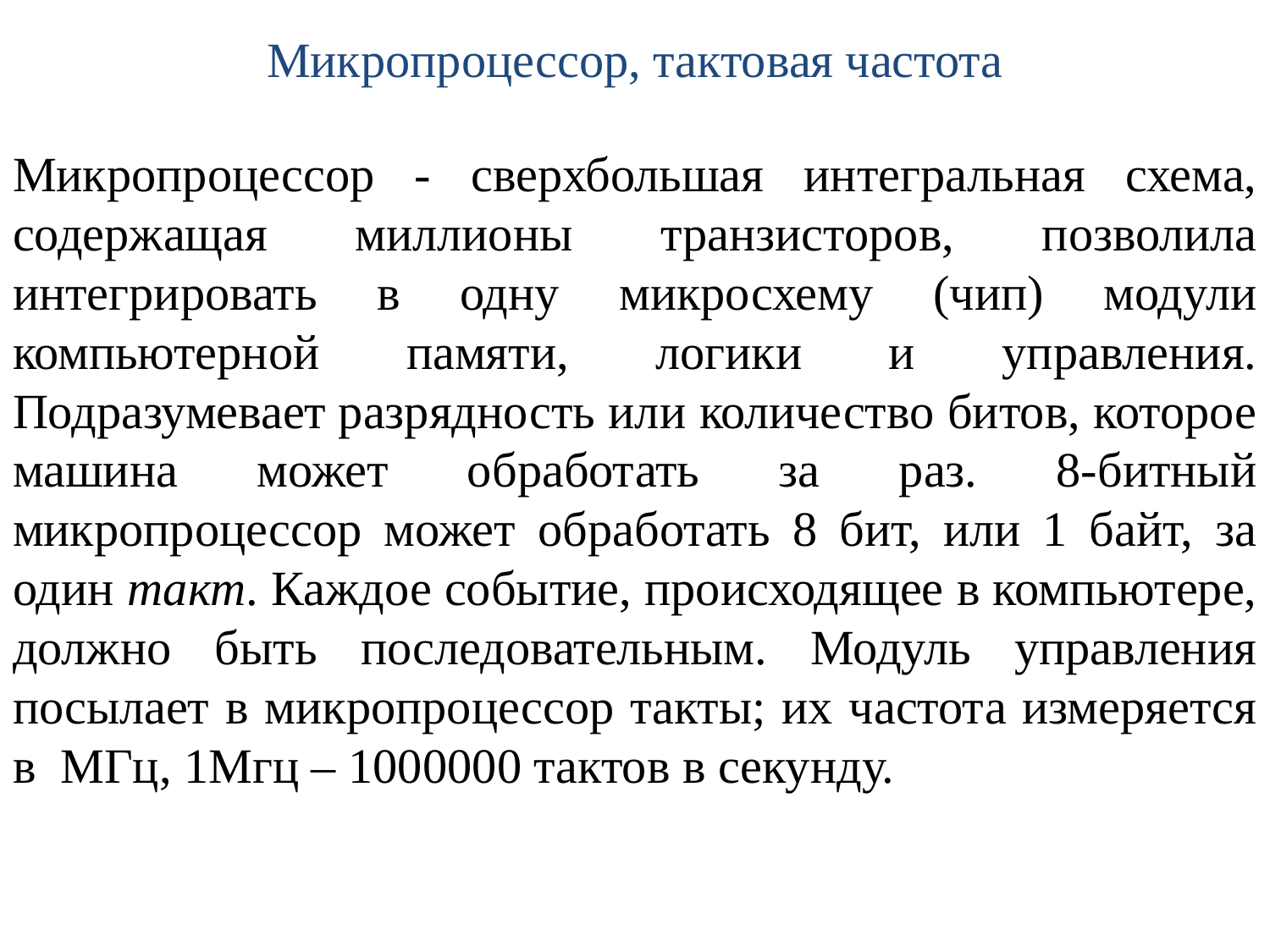

# Микропроцессор, тактовая частота
Микропроцессор - сверхбольшая интегральная схема, содержащая миллионы транзисторов, позволила интегрировать в одну микросхему (чип) модули компьютерной памяти, логики и управления. Подразумевает разрядность или количество битов, которое машина может обработать за раз. 8-битный микропроцессор может обработать 8 бит, или 1 байт, за один такт. Каждое событие, происходящее в компьютере, должно быть последовательным. Модуль управления посылает в микропроцессор такты; их частота измеряется в  МГц, 1Мгц – 1000000 тактов в секунду.